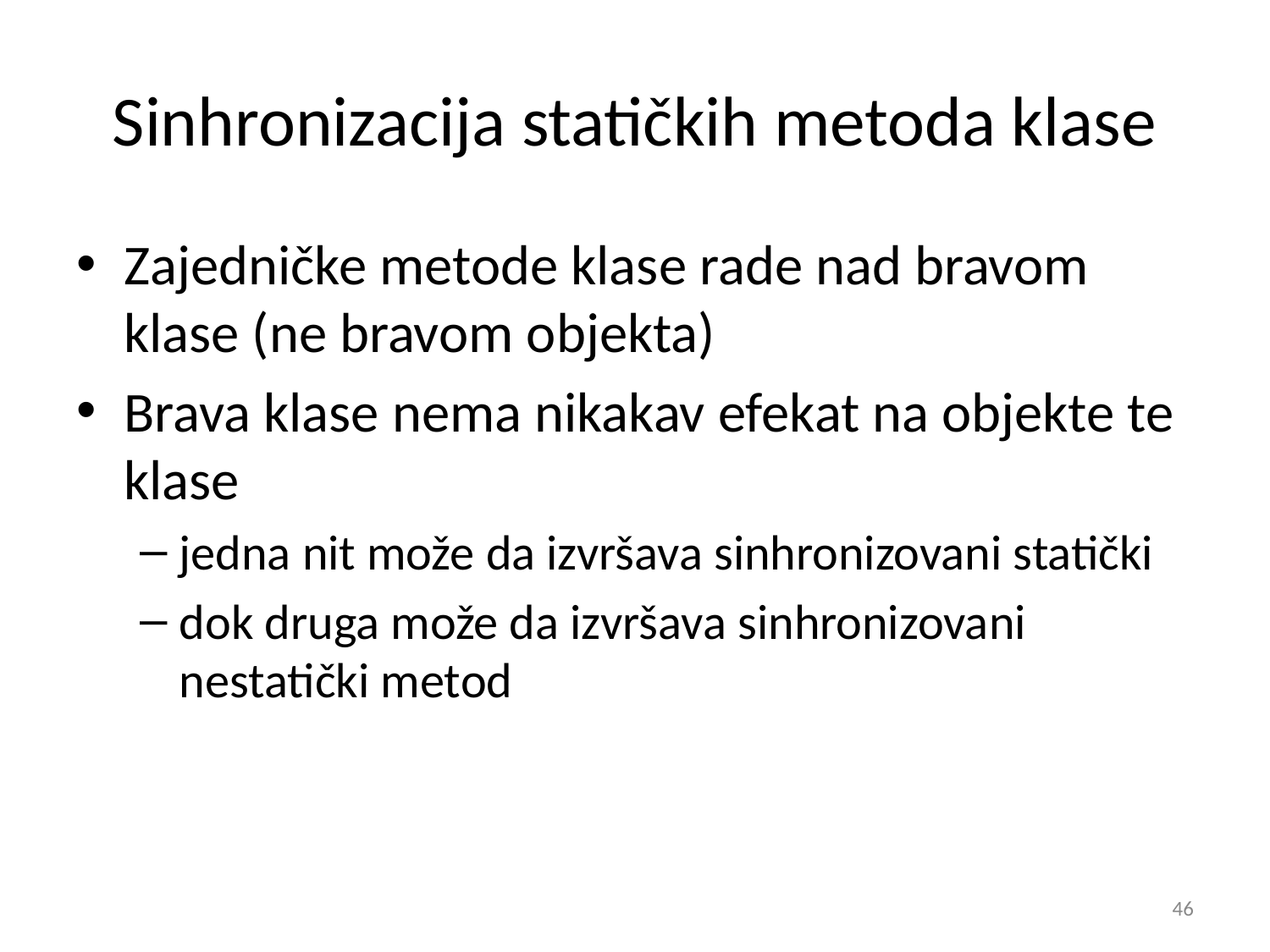

# Sinhronizacija statičkih metoda klase
Zajedničke metode klase rade nad bravom klase (ne bravom objekta)
Brava klase nema nikakav efekat na objekte te klase
jedna nit može da izvršava sinhronizovani statički
dok druga može da izvršava sinhronizovani nestatički metod
46